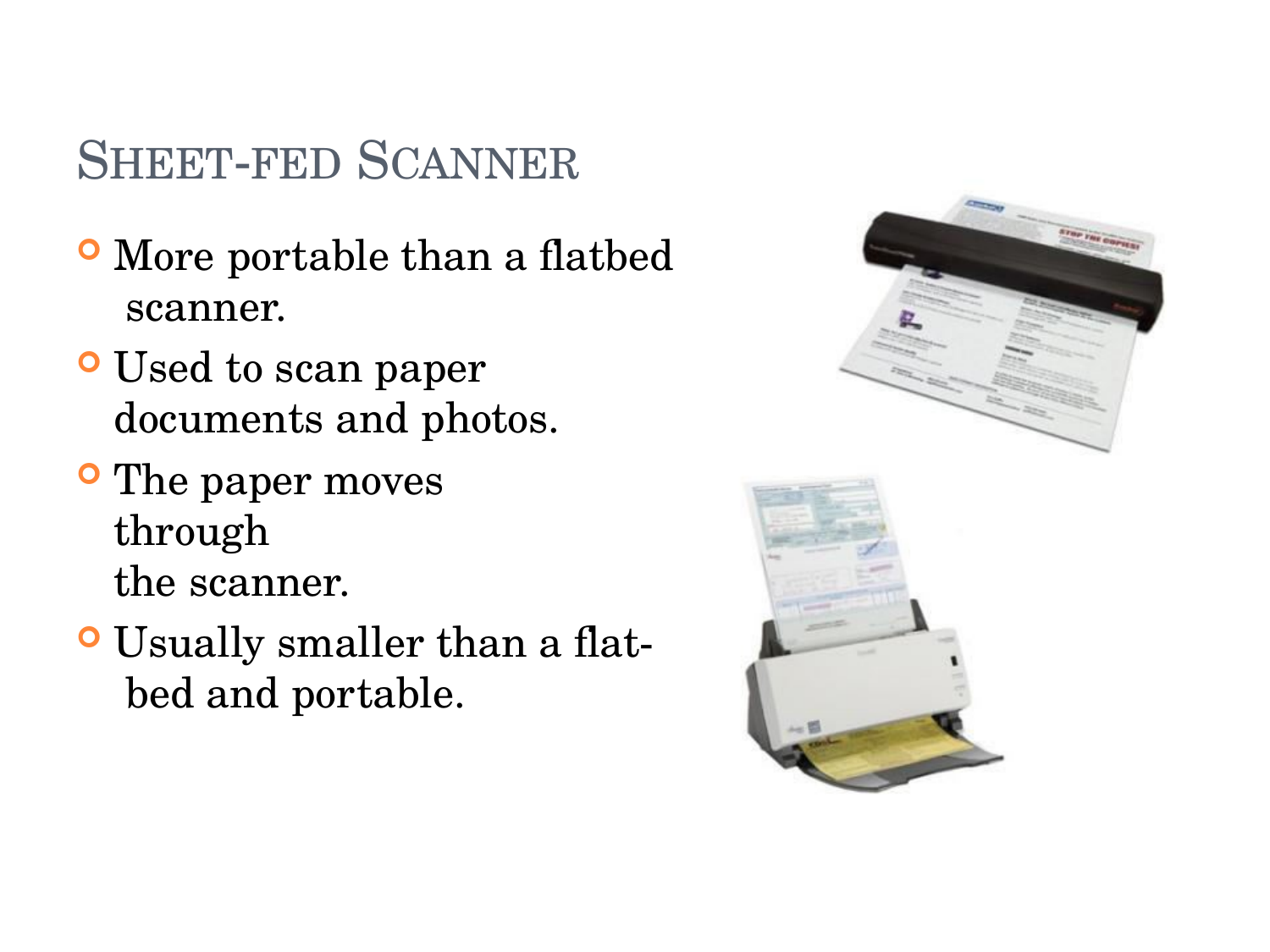

# SHEET-FED SCANNER

More portable than a flatbed  scanner.
Used to scan paper  documents and photos.
The paper moves through
the scanner.
Usually smaller than a flat-  bed and portable.
45